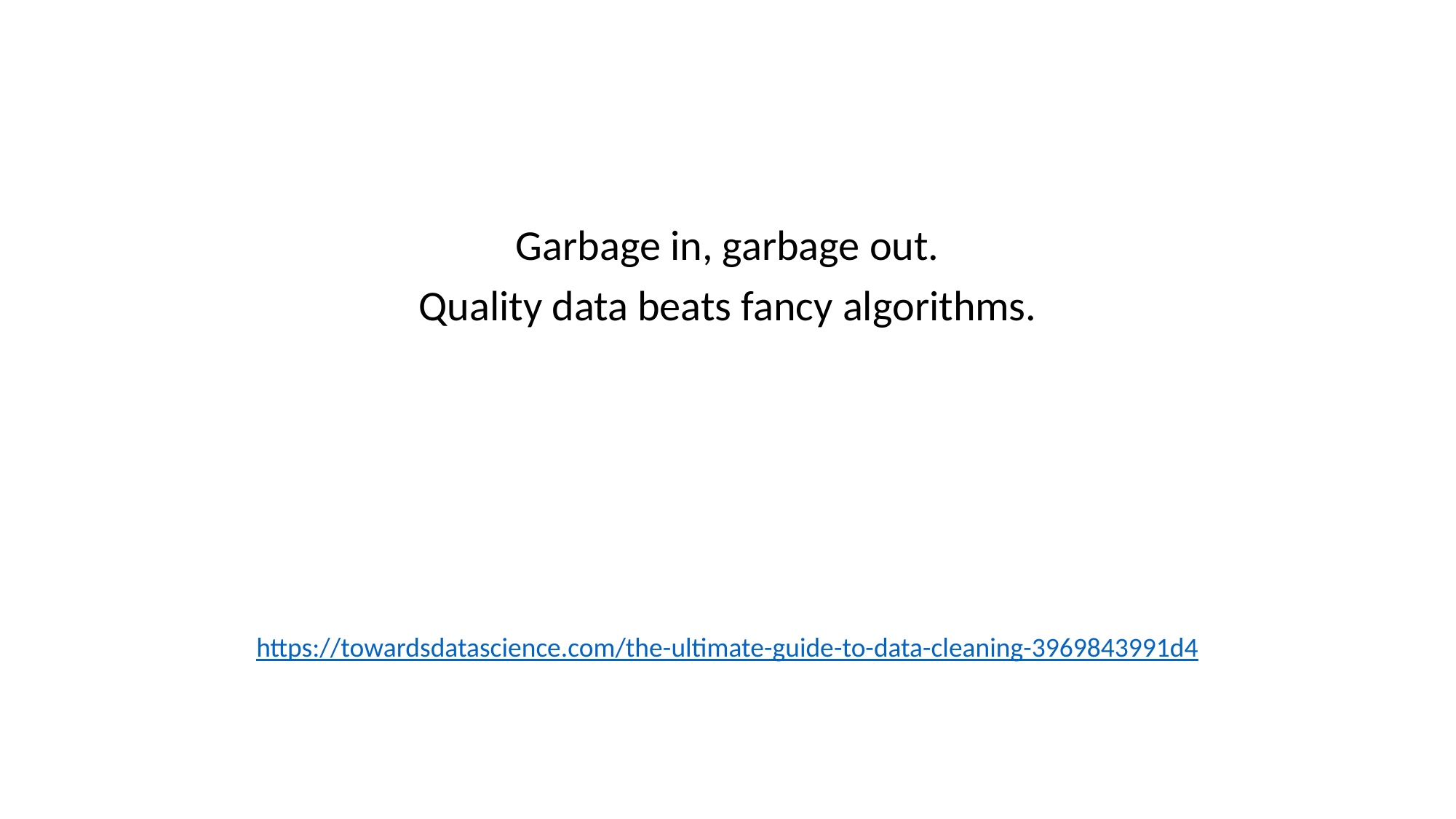

Garbage in, garbage out.
Quality data beats fancy algorithms.

https://towardsdatascience.com/the-ultimate-guide-to-data-cleaning-3969843991d4